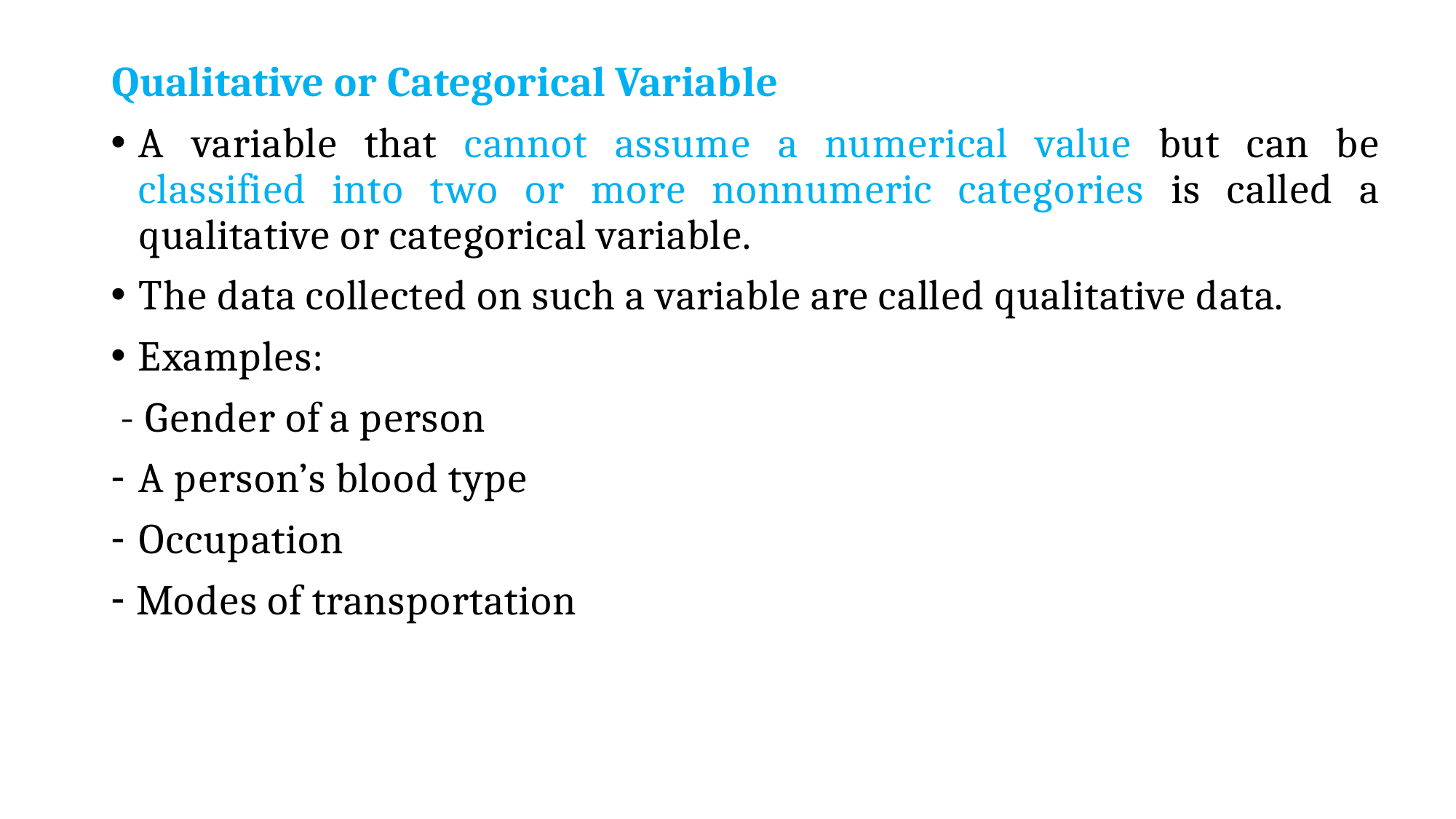

Qualitative or Categorical Variable
A variable that cannot assume a numerical value but can be classified into two or more nonnumeric categories is called a qualitative or categorical variable.
The data collected on such a variable are called qualitative data.
Examples:
 - Gender of a person
A person’s blood type
Occupation
Modes of transportation